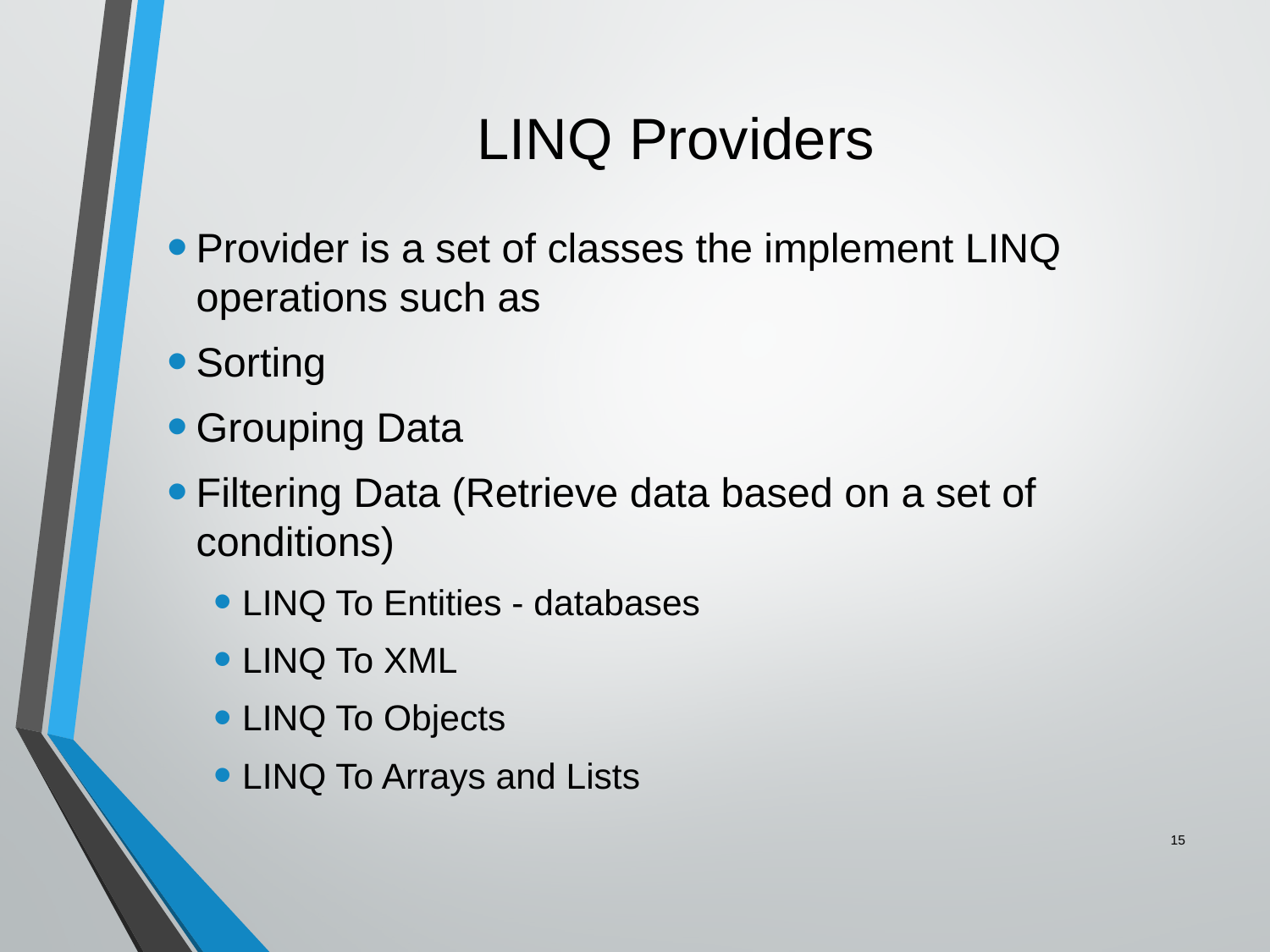

# LINQ Providers
Provider is a set of classes the implement LINQ operations such as
Sorting
Grouping Data
Filtering Data (Retrieve data based on a set of conditions)
LINQ To Entities - databases
LINQ To XML
LINQ To Objects
LINQ To Arrays and Lists
15